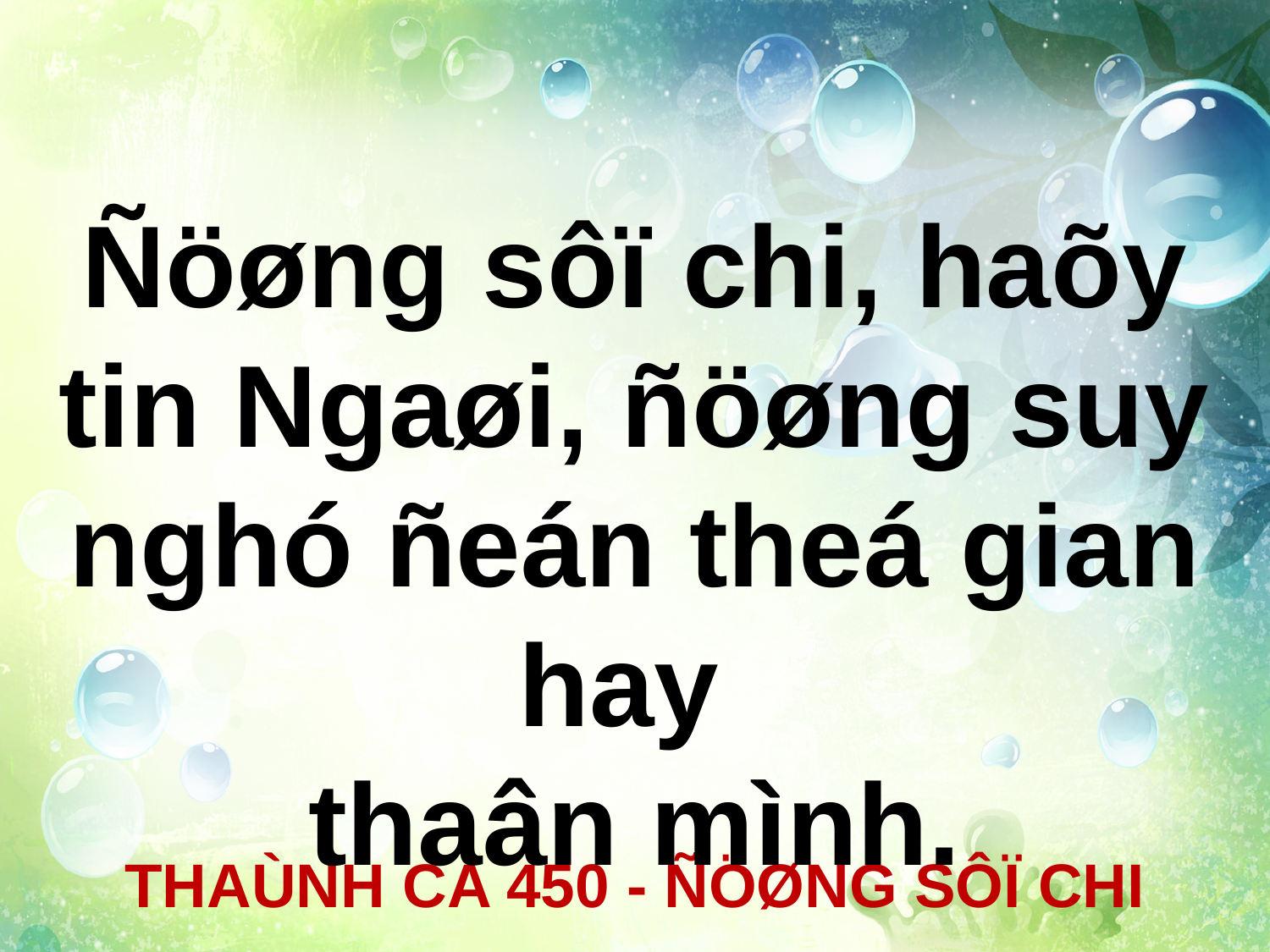

Ñöøng sôï chi, haõy tin Ngaøi, ñöøng suy nghó ñeán theá gian hay
thaân mình.
THAÙNH CA 450 - ÑÖØNG SÔÏ CHI